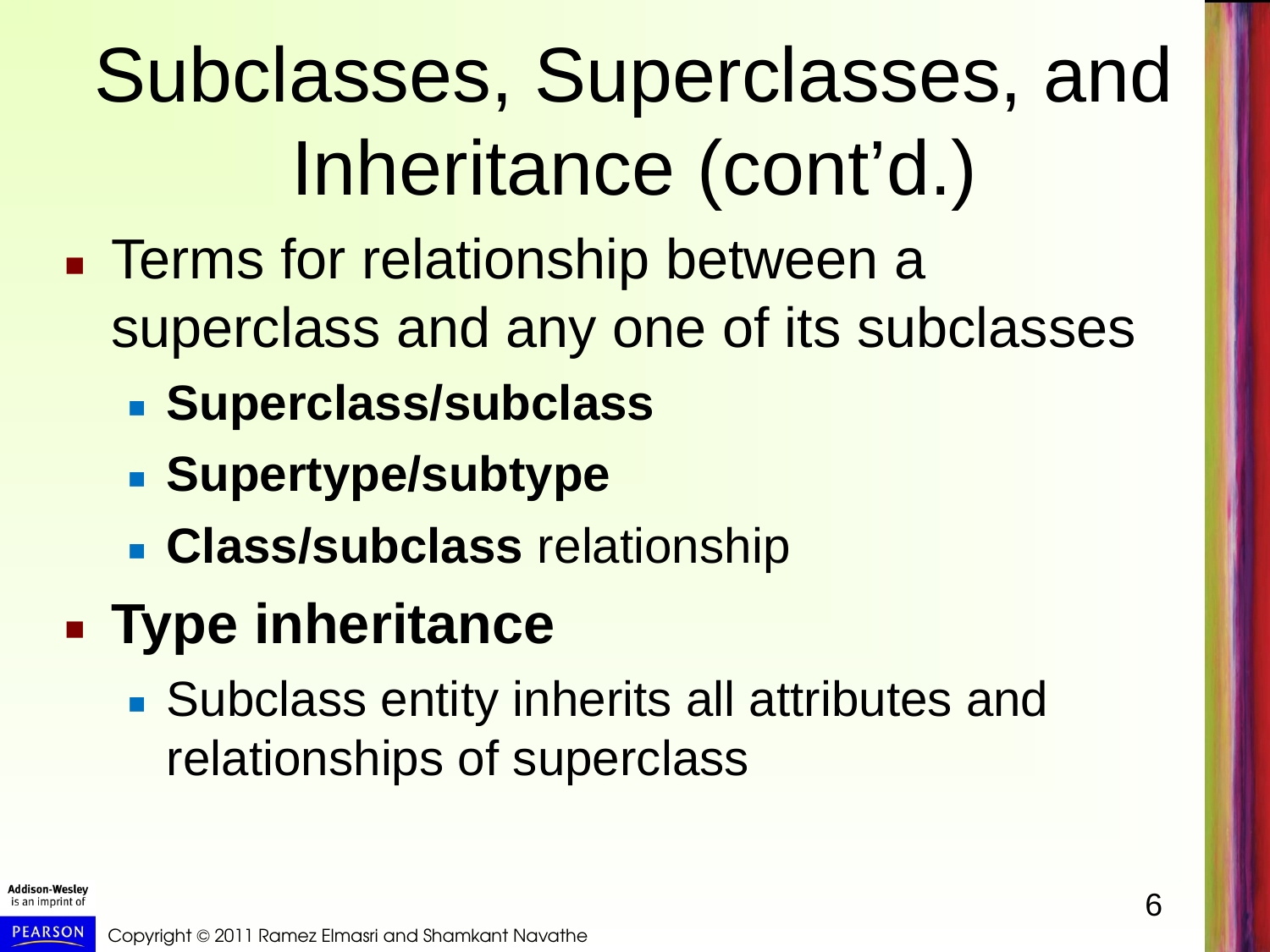

# Subclasses, Superclasses, and Inheritance (cont’d.)
Terms for relationship between a superclass and any one of its subclasses
Superclass/subclass
Supertype/subtype
Class/subclass relationship
Type inheritance
Subclass entity inherits all attributes and relationships of superclass